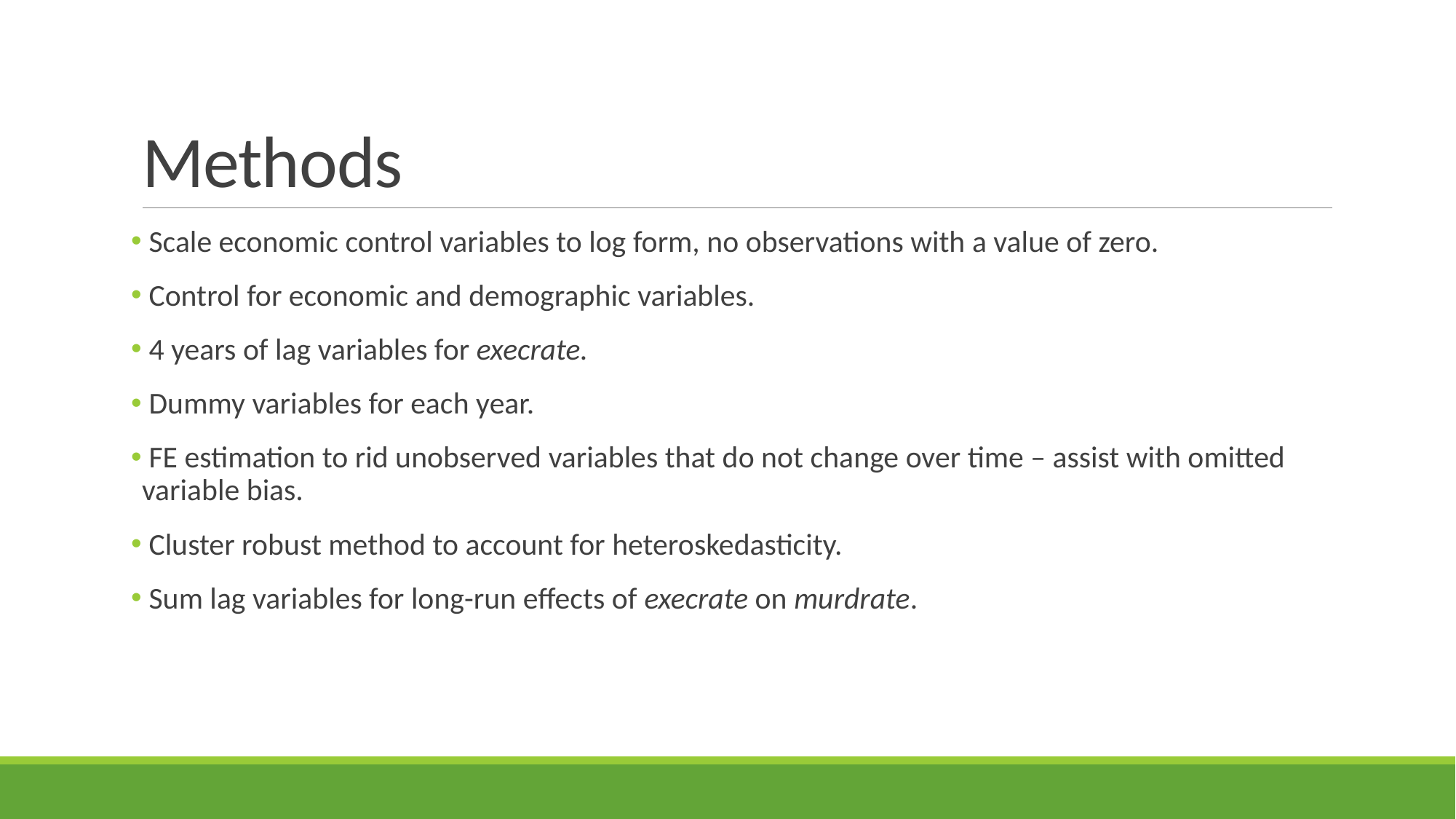

# Methods
 Scale economic control variables to log form, no observations with a value of zero.
 Control for economic and demographic variables.
 4 years of lag variables for execrate.
 Dummy variables for each year.
 FE estimation to rid unobserved variables that do not change over time – assist with omitted variable bias.
 Cluster robust method to account for heteroskedasticity.
 Sum lag variables for long-run effects of execrate on murdrate.